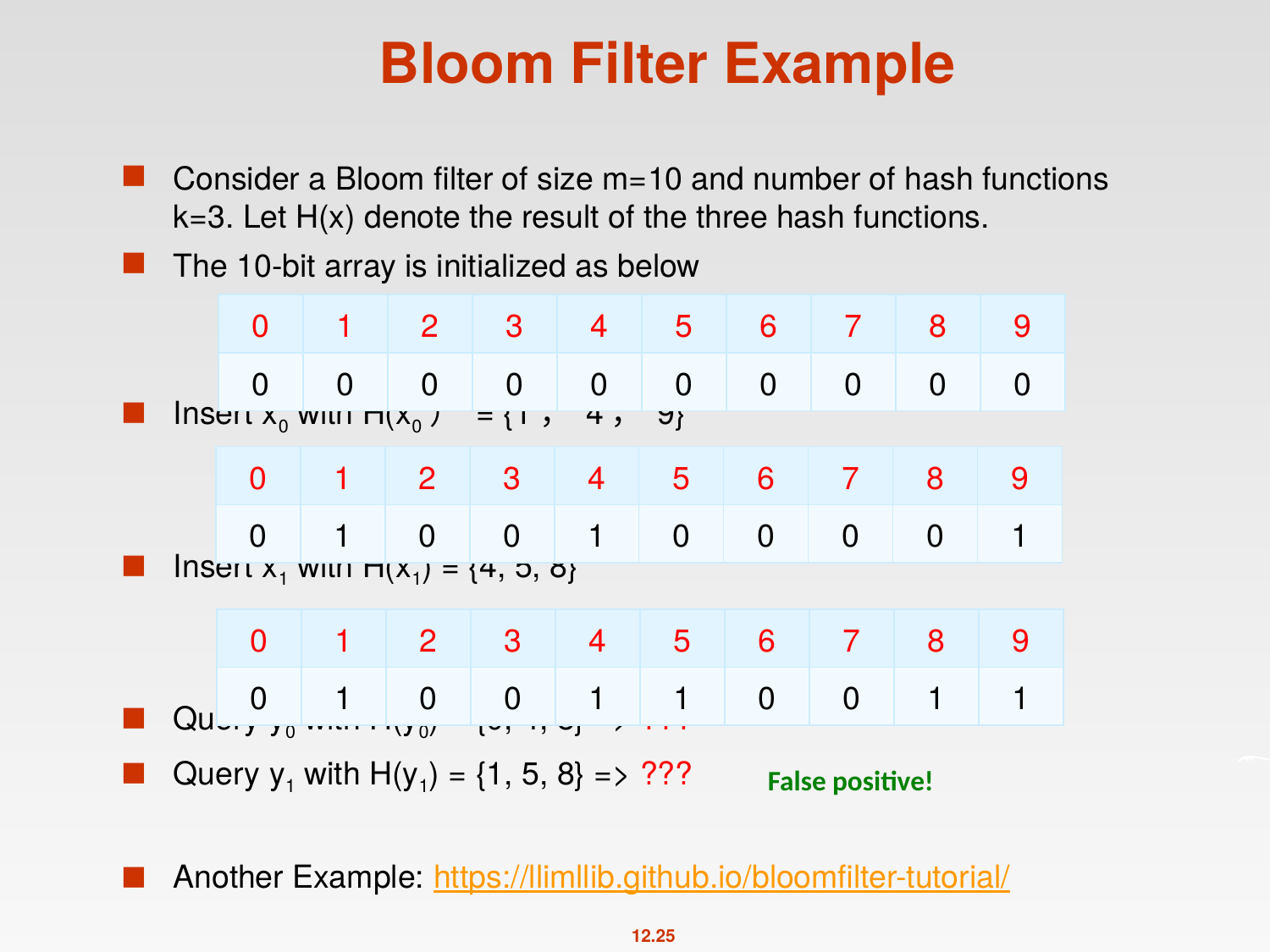

# Bloom Filter Example
Consider a Bloom filter of size m=10 and number of hash functions k=3. Let H(x) denote the result of the three hash functions.
The 10-bit array is initialized as below

Insert x0 with H(x0） = {1， 4， 9}

Insert x1 with H(x1) = {4, 5, 8}

Query y0 with H(y0) = {0, 4, 8} => ???
Query y1 with H(y1) = {1, 5, 8} => ???

Another Example: https://llimllib.github.io/bloomfilter-tutorial/

| 0 | 1 | 2 | 3 | 4 | 5 | 6 | 7 | 8 | 9 |
| --- | --- | --- | --- | --- | --- | --- | --- | --- | --- |
| 0 | 0 | 0 | 0 | 0 | 0 | 0 | 0 | 0 | 0 |
| 0 | 1 | 2 | 3 | 4 | 5 | 6 | 7 | 8 | 9 |
| --- | --- | --- | --- | --- | --- | --- | --- | --- | --- |
| 0 | 1 | 0 | 0 | 1 | 0 | 0 | 0 | 0 | 1 |
| 0 | 1 | 2 | 3 | 4 | 5 | 6 | 7 | 8 | 9 |
| --- | --- | --- | --- | --- | --- | --- | --- | --- | --- |
| 0 | 1 | 0 | 0 | 1 | 1 | 0 | 0 | 1 | 1 |
False positive!